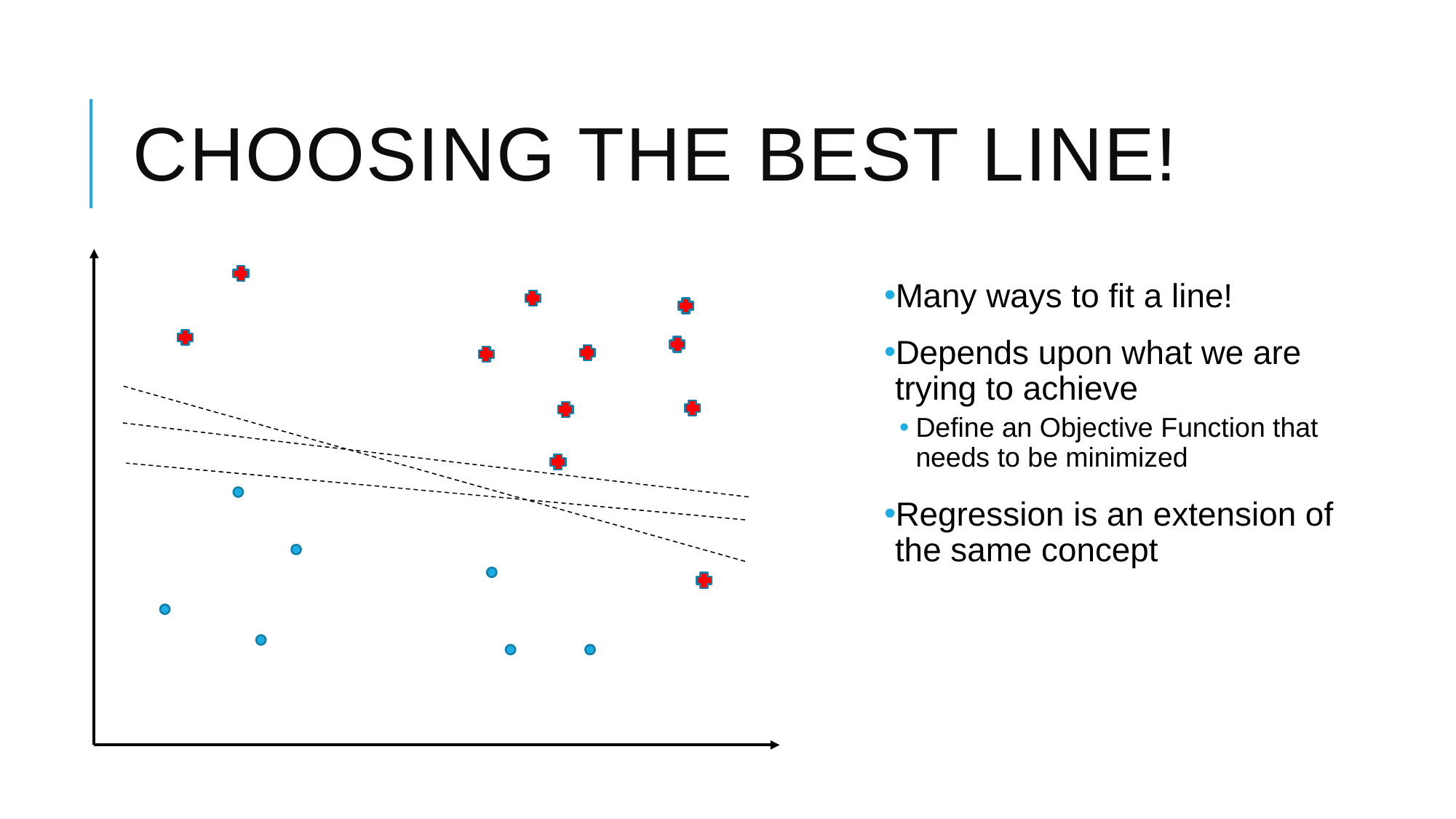

# Choosing the best line!

Many ways to fit a line!
Depends upon what we are trying to achieve
Define an Objective Function that needs to be minimized
Regression is an extension of the same concept